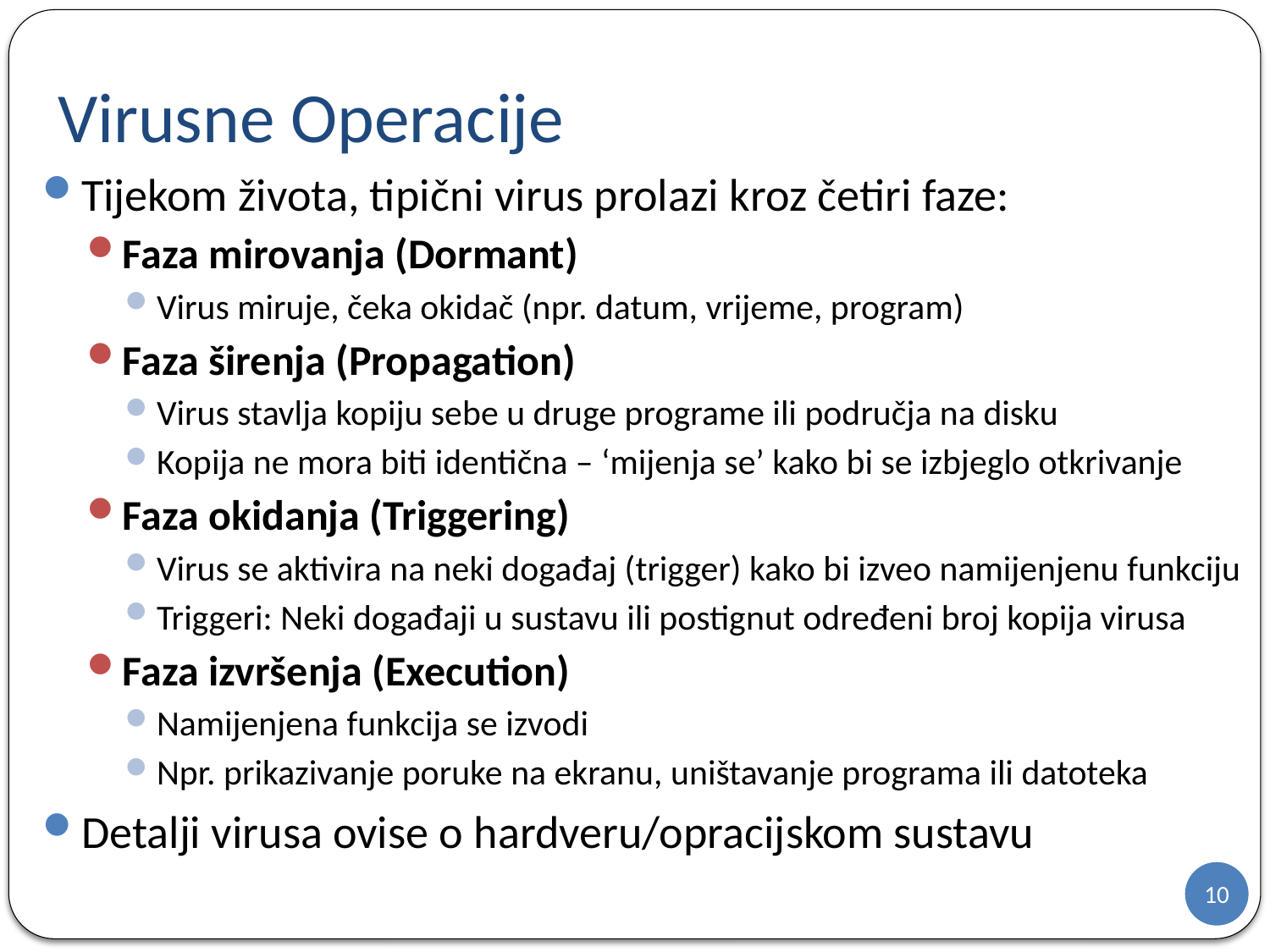

# Virusne Operacije
Tijekom života, tipični virus prolazi kroz četiri faze:
Faza mirovanja (Dormant)
Virus miruje, čeka okidač (npr. datum, vrijeme, program)
Faza širenja (Propagation)
Virus stavlja kopiju sebe u druge programe ili područja na disku
Kopija ne mora biti identična – ‘mijenja se’ kako bi se izbjeglo otkrivanje
Faza okidanja (Triggering)
Virus se aktivira na neki događaj (trigger) kako bi izveo namijenjenu funkciju
Triggeri: Neki događaji u sustavu ili postignut određeni broj kopija virusa
Faza izvršenja (Execution)
Namijenjena funkcija se izvodi
Npr. prikazivanje poruke na ekranu, uništavanje programa ili datoteka
Detalji virusa ovise o hardveru/opracijskom sustavu
10